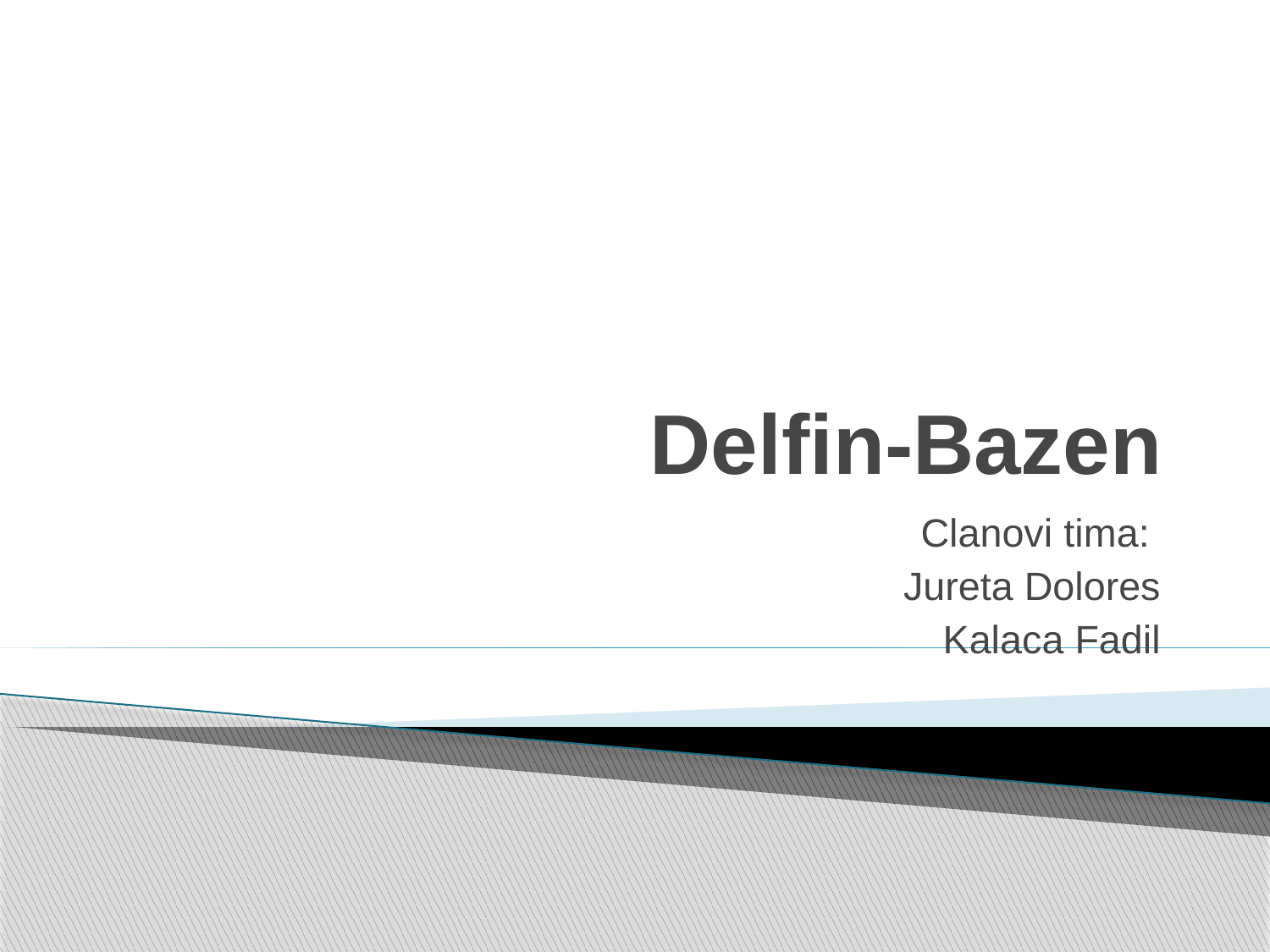

# Delfin-Bazen
Clanovi tima:
Jureta Dolores
Kalaca Fadil